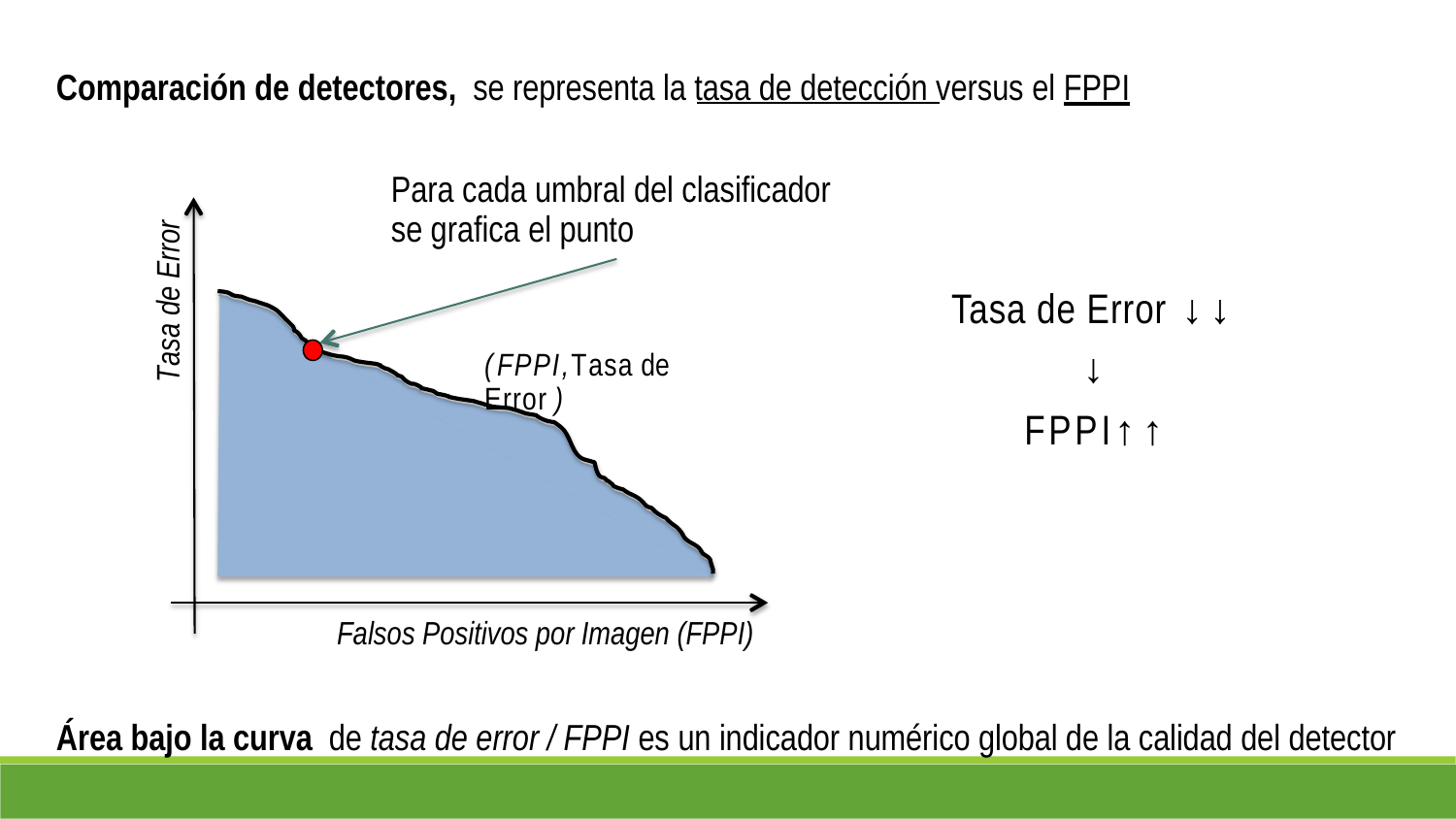

Comparación de detectores,  se representa la tasa de detección versus el FPPI

Para cada umbral del clasificador
se grafica el punto

Tasa de Error

Tasa de Error
↓
FPPI↑↑
↓↓

(FPPI,Tasa de Error )

Falsos Positivos por Imagen (FPPI)
Área bajo la curva  de tasa de error / FPPI es un indicador numérico global de la calidad del detector